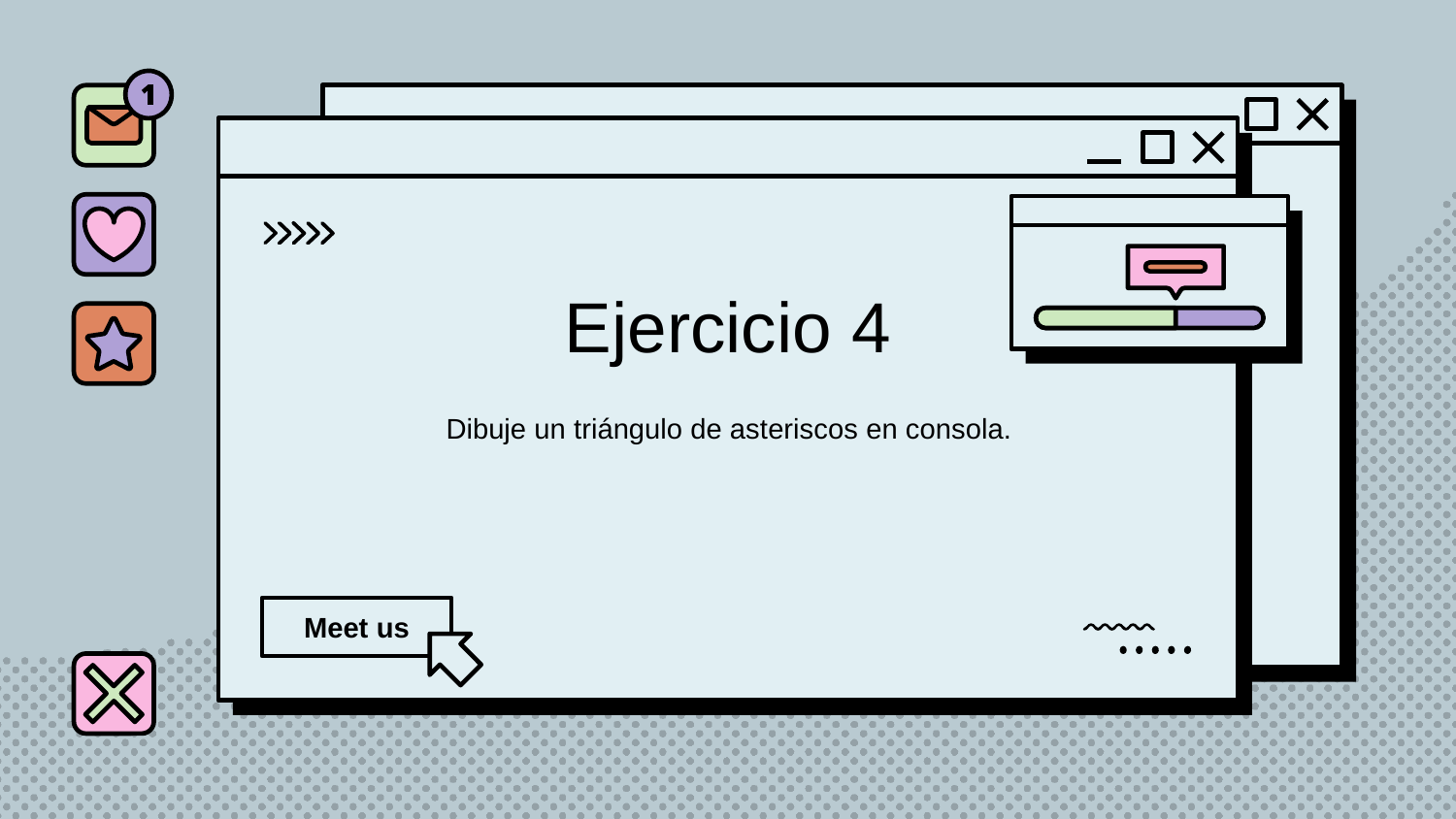

# Ejercicio 4

Dibuje un triángulo de asteriscos en consola.
Meet us